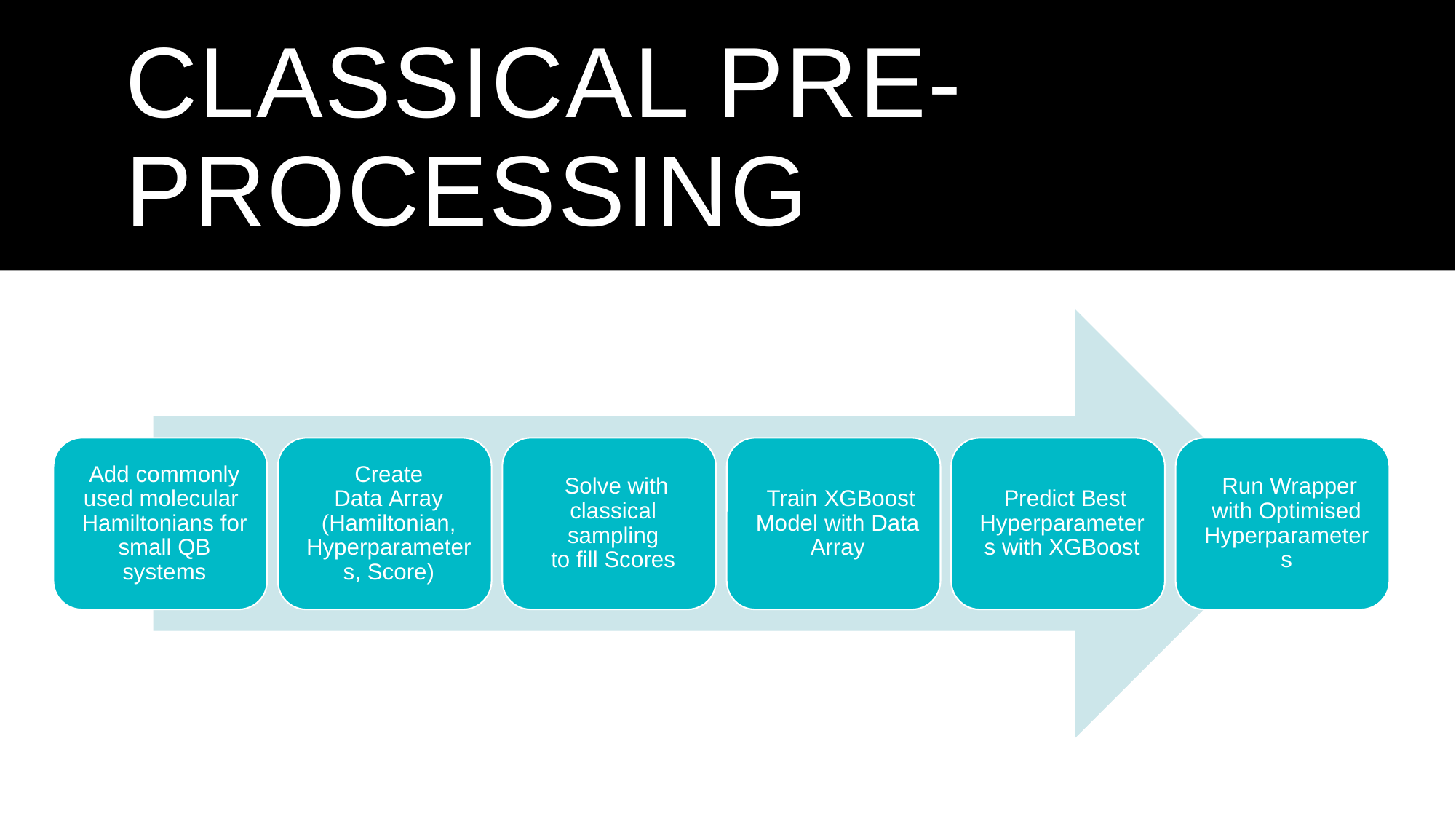

# CLASSICAL PRE-PROCESSING
Add commonly used molecular 
Hamiltonians for small QB systems
Create Data Array (Hamiltonian, Hyperparameters, Score)
 Solve with classical sampling to fill Scores
 Train XGBoost Model with Data Array
 Predict Best Hyperparameters with XGBoost
 Run Wrapper with Optimised Hyperparameters